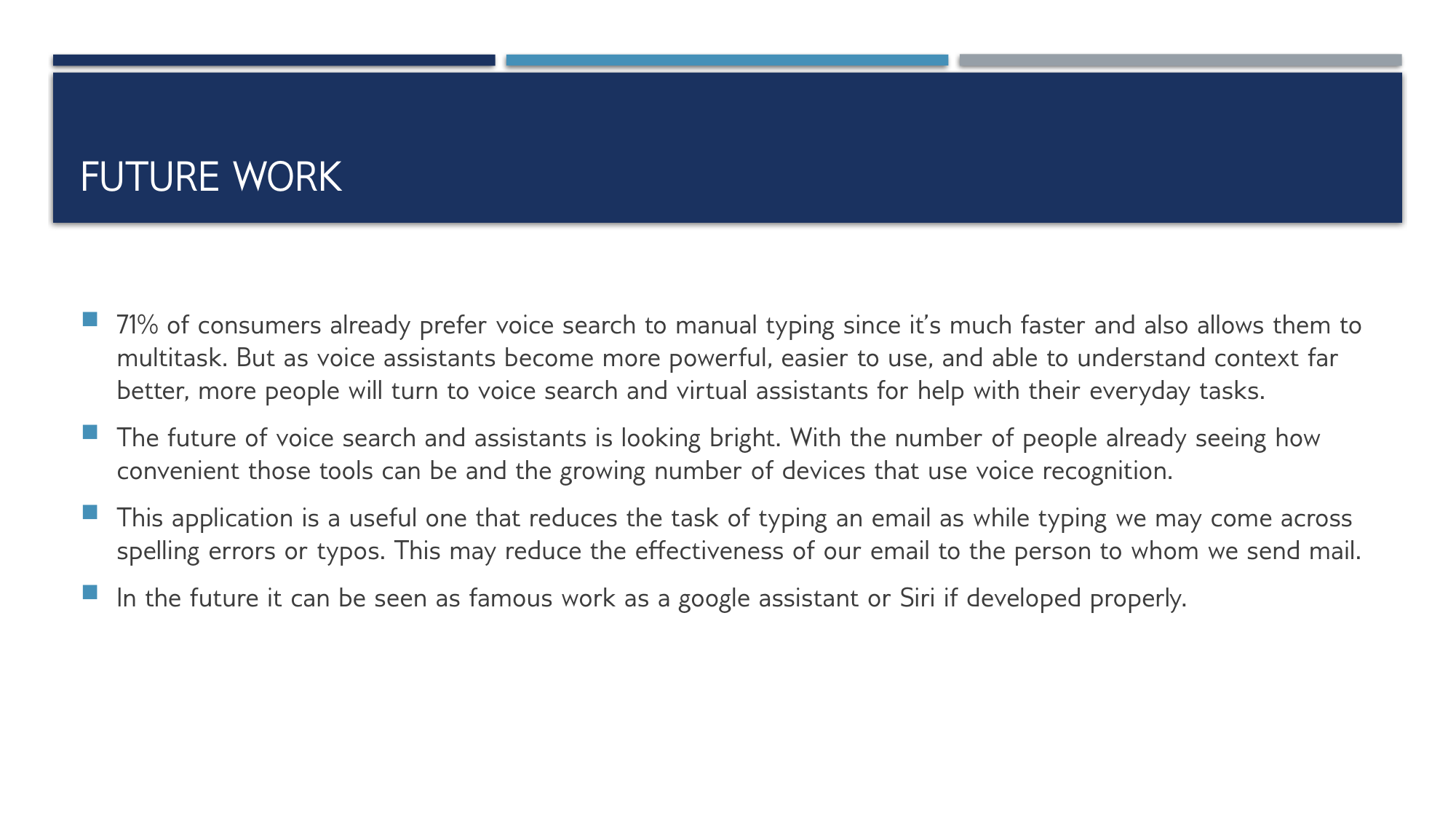

# Future work
71% of consumers already prefer voice search to manual typing since it’s much faster and also allows them to multitask. But as voice assistants become more powerful, easier to use, and able to understand context far better, more people will turn to voice search and virtual assistants for help with their everyday tasks.
The future of voice search and assistants is looking bright. With the number of people already seeing how convenient those tools can be and the growing number of devices that use voice recognition.
This application is a useful one that reduces the task of typing an email as while typing we may come across spelling errors or typos. This may reduce the effectiveness of our email to the person to whom we send mail.
In the future it can be seen as famous work as a google assistant or Siri if developed properly.